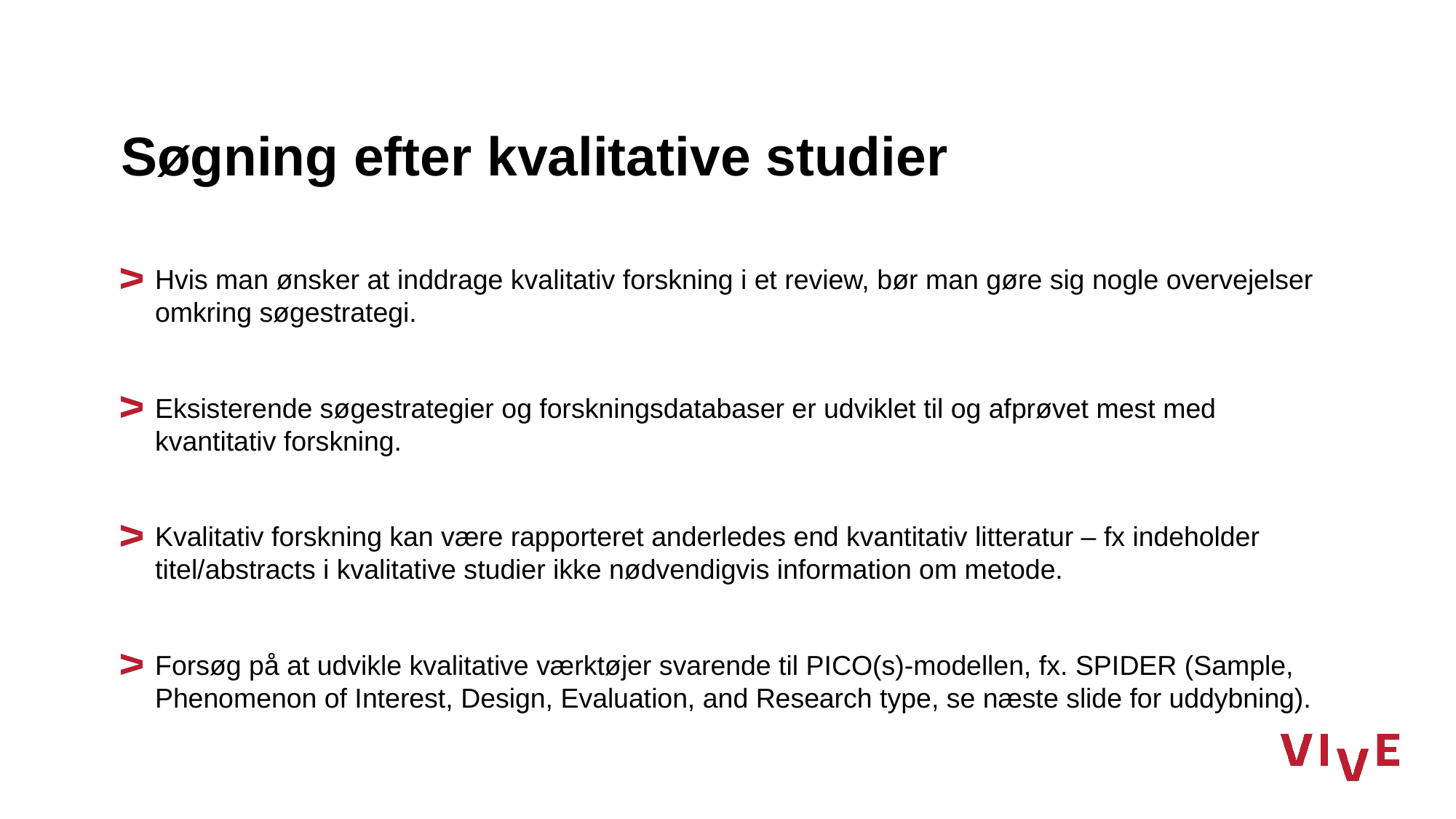

# Søgning efter kvalitative studier
Hvis man ønsker at inddrage kvalitativ forskning i et review, bør man gøre sig nogle overvejelser omkring søgestrategi.

Eksisterende søgestrategier og forskningsdatabaser er udviklet til og afprøvet mest med kvantitativ forskning.

Kvalitativ forskning kan være rapporteret anderledes end kvantitativ litteratur – fx indeholder titel/abstracts i kvalitative studier ikke nødvendigvis information om metode.

Forsøg på at udvikle kvalitative værktøjer svarende til PICO(s)-modellen, fx. SPIDER (Sample, Phenomenon of Interest, Design, Evaluation, and Research type, se næste slide for uddybning).